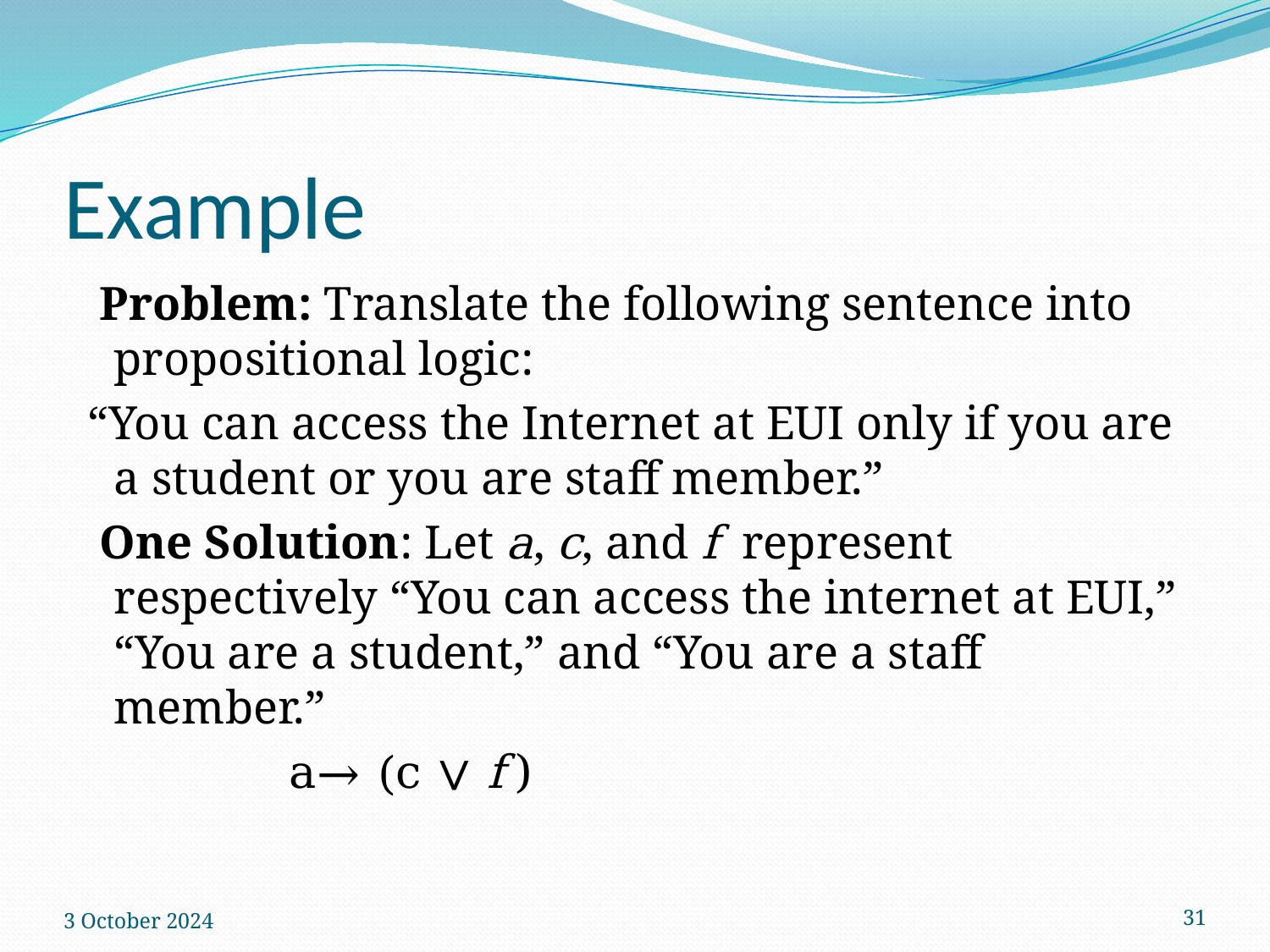

# Example
  Problem: Translate the following sentence into propositional logic:
 “You can access the Internet at EUI only if you are a student or you are staff member.”
  One Solution: Let a, c, and f  represent respectively “You can access the internet at EUI,” “You are a student,” and “You are a staff member.”
                  a→ (c ∨ f )

3 October 2024
31